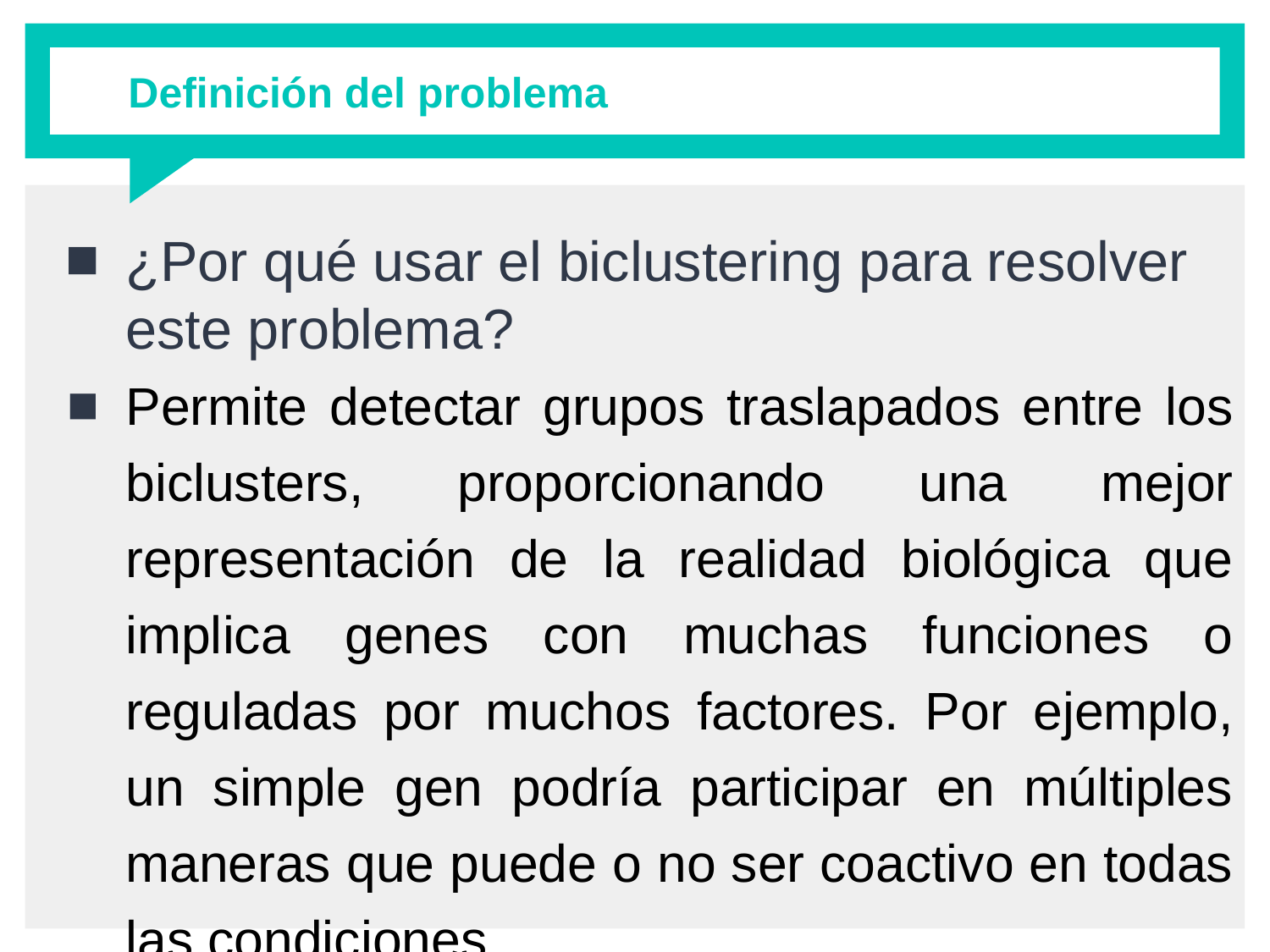

# Definición del problema
¿Por qué usar el biclustering para resolver este problema?
Permite detectar grupos traslapados entre los biclusters, proporcionando una mejor representación de la realidad biológica que implica genes con muchas funciones o reguladas por muchos factores. Por ejemplo, un simple gen podría participar en múltiples maneras que puede o no ser coactivo en todas las condiciones.